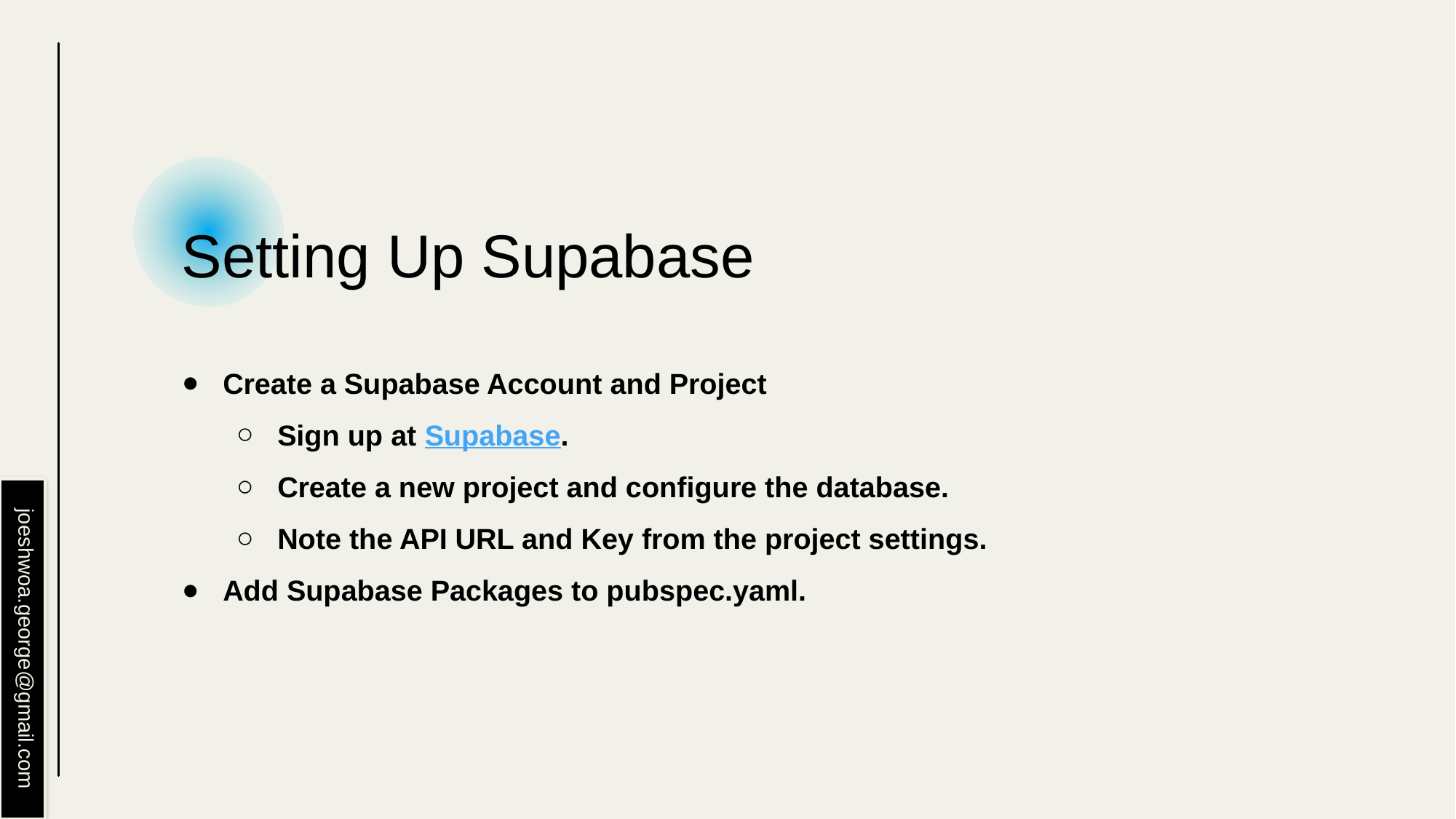

# Setting Up Supabase
Create a Supabase Account and Project
Sign up at Supabase.
Create a new project and configure the database.
Note the API URL and Key from the project settings.
Add Supabase Packages to pubspec.yaml.

joeshwoa.george@gmail.com